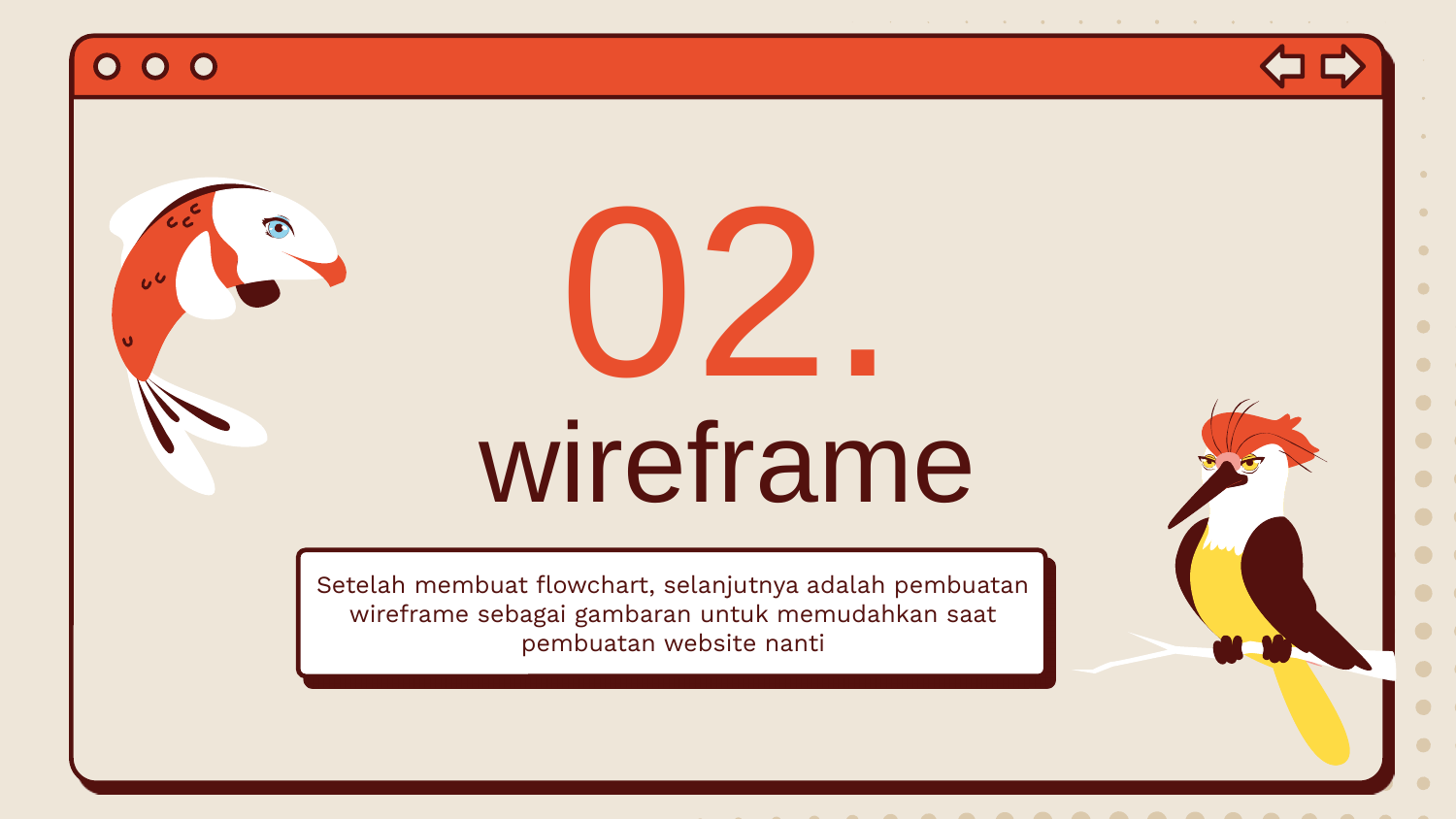

02.

# wireframe

Setelah membuat flowchart, selanjutnya adalah pembuatan wireframe sebagai gambaran untuk memudahkan saat pembuatan website nanti